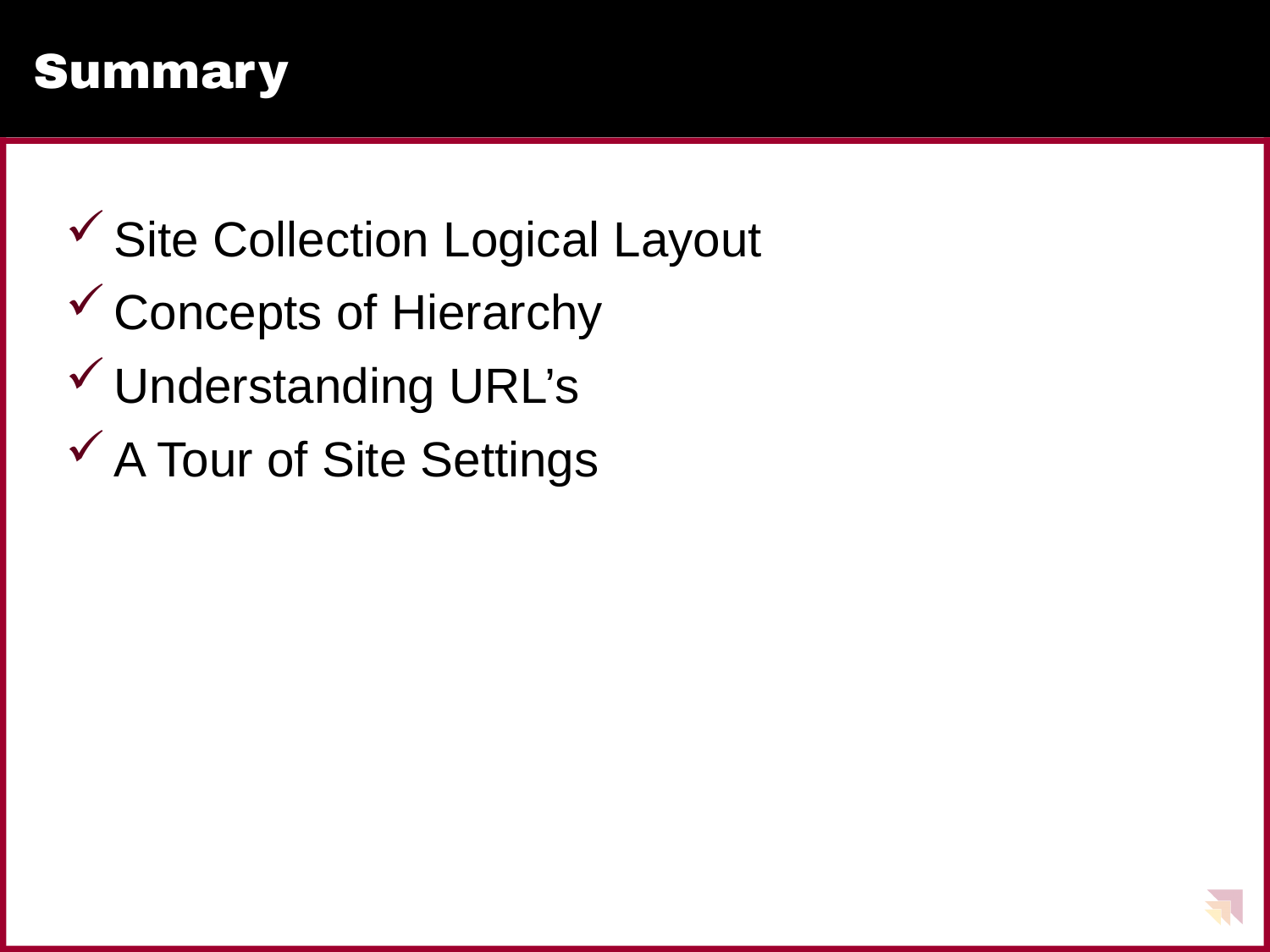

# Summary
Site Collection Logical Layout
Concepts of Hierarchy
Understanding URL’s
A Tour of Site Settings